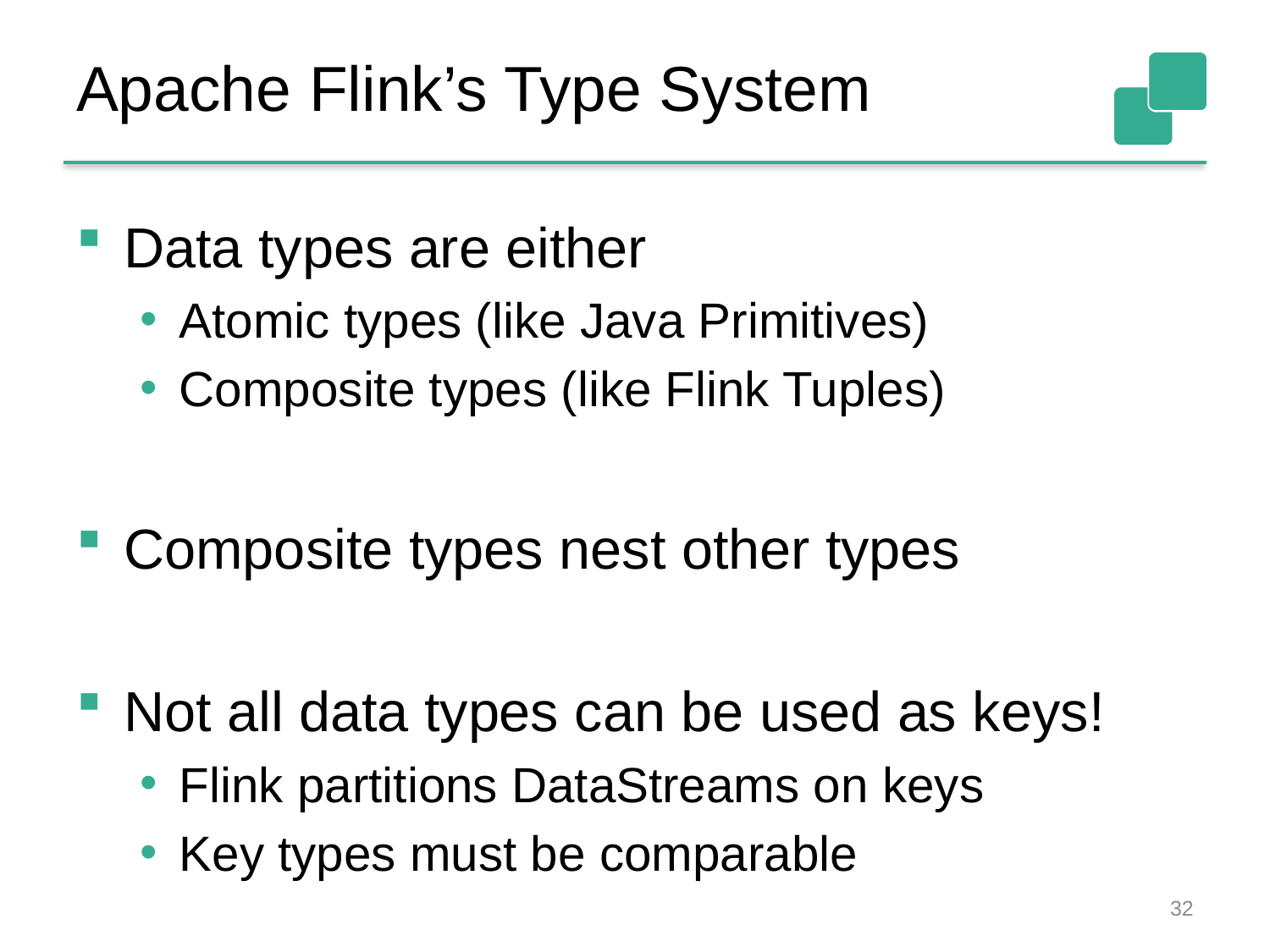

# Apache Flink’s Type System
Data types are either
Atomic types (like Java Primitives)
Composite types (like Flink Tuples)

Composite types nest other types

Not all data types can be used as keys!
Flink partitions DataStreams on keys
Key types must be comparable

32